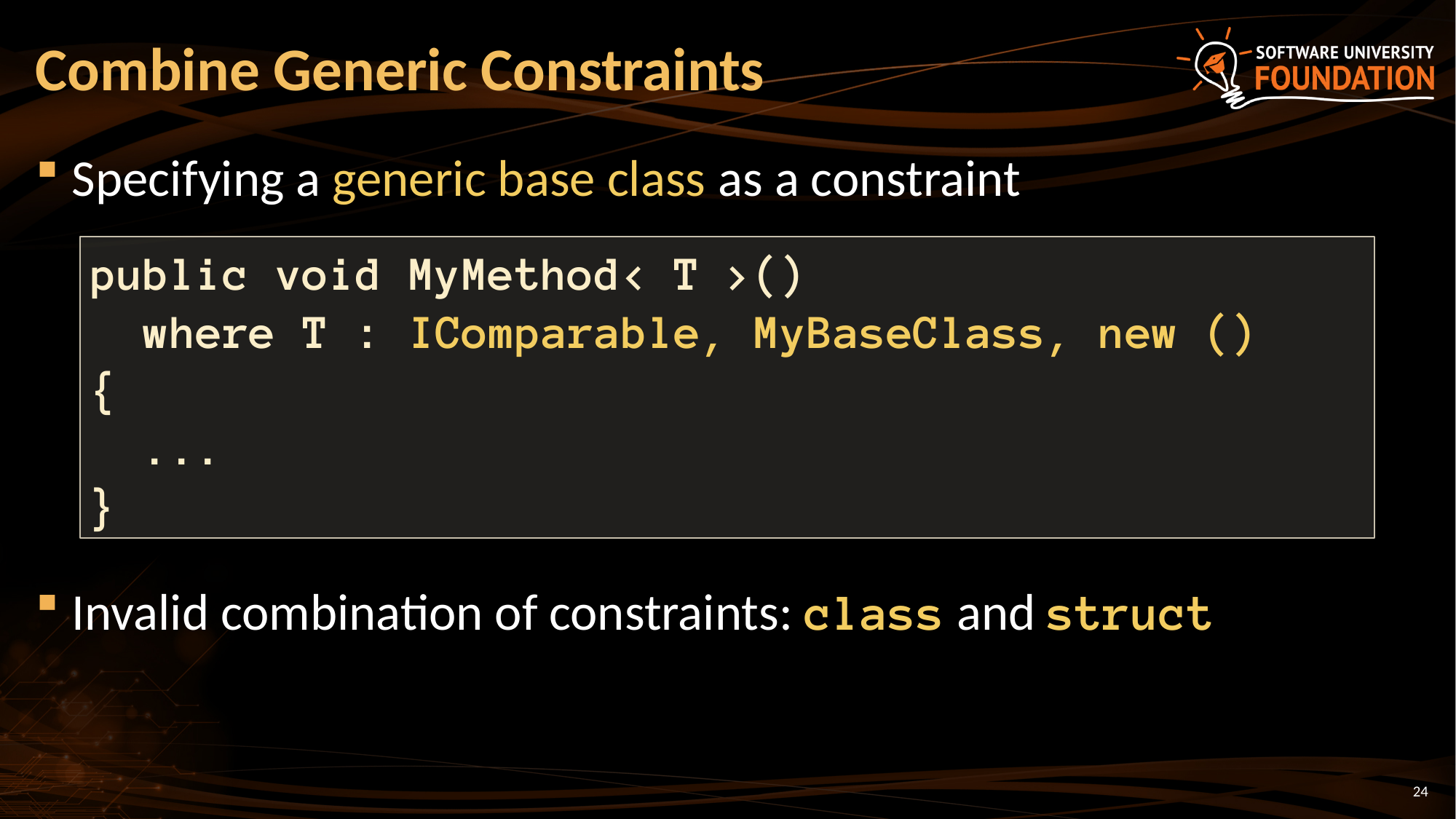

# Combine Generic Constraints
Specifying a generic base class as a constraint

Invalid combination of constraints: class and struct
public void MyMethod< T >()
  where T : IComparable, MyBaseClass, new ()
{
  ...
}
24